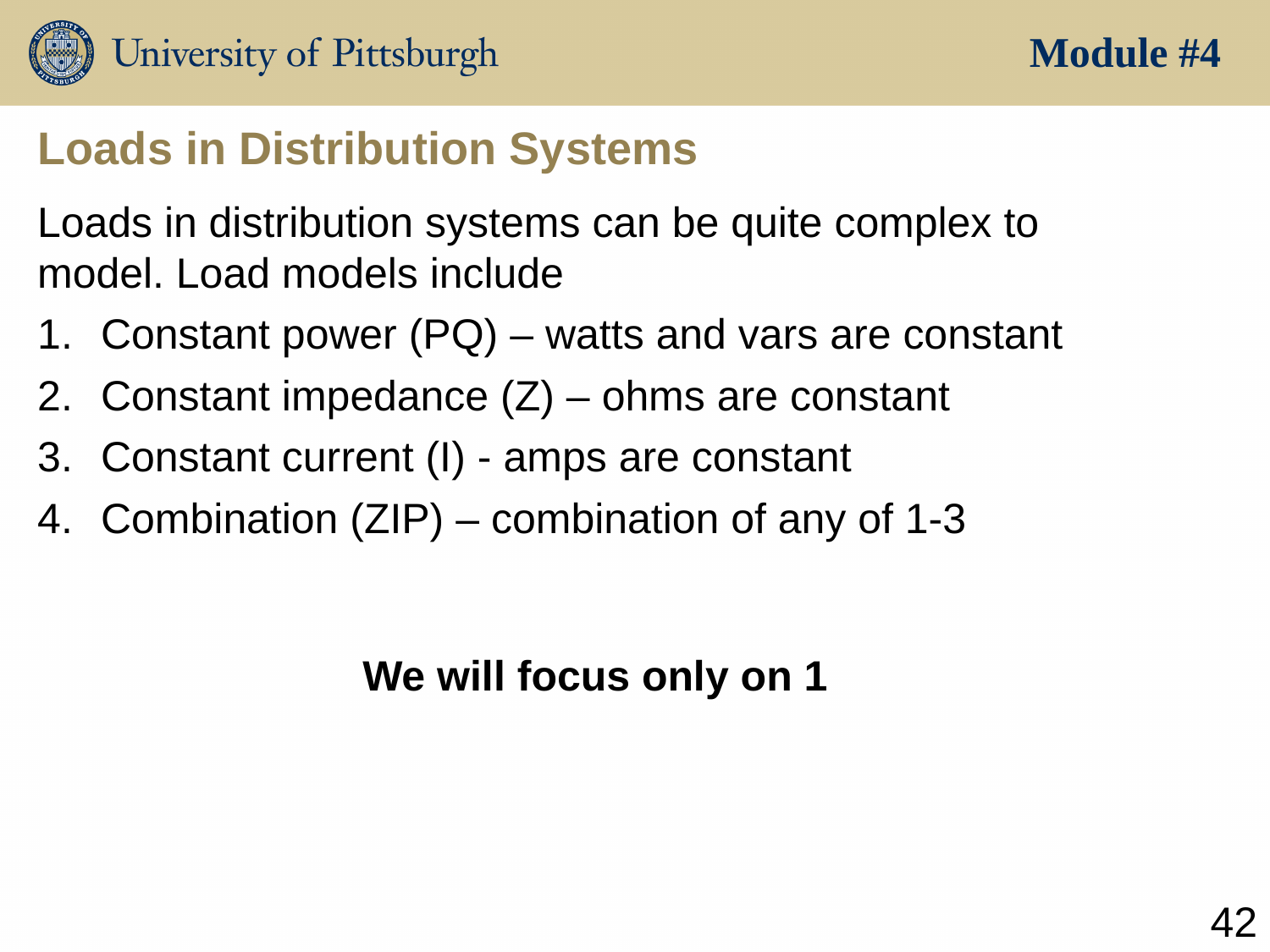

Module #4
# Loads in Distribution Systems
Loads in distribution systems can be quite complex to model. Load models include
Constant power (PQ) – watts and vars are constant
Constant impedance (Z) – ohms are constant
Constant current (I) - amps are constant
Combination (ZIP) – combination of any of 1-3
We will focus only on 1
42